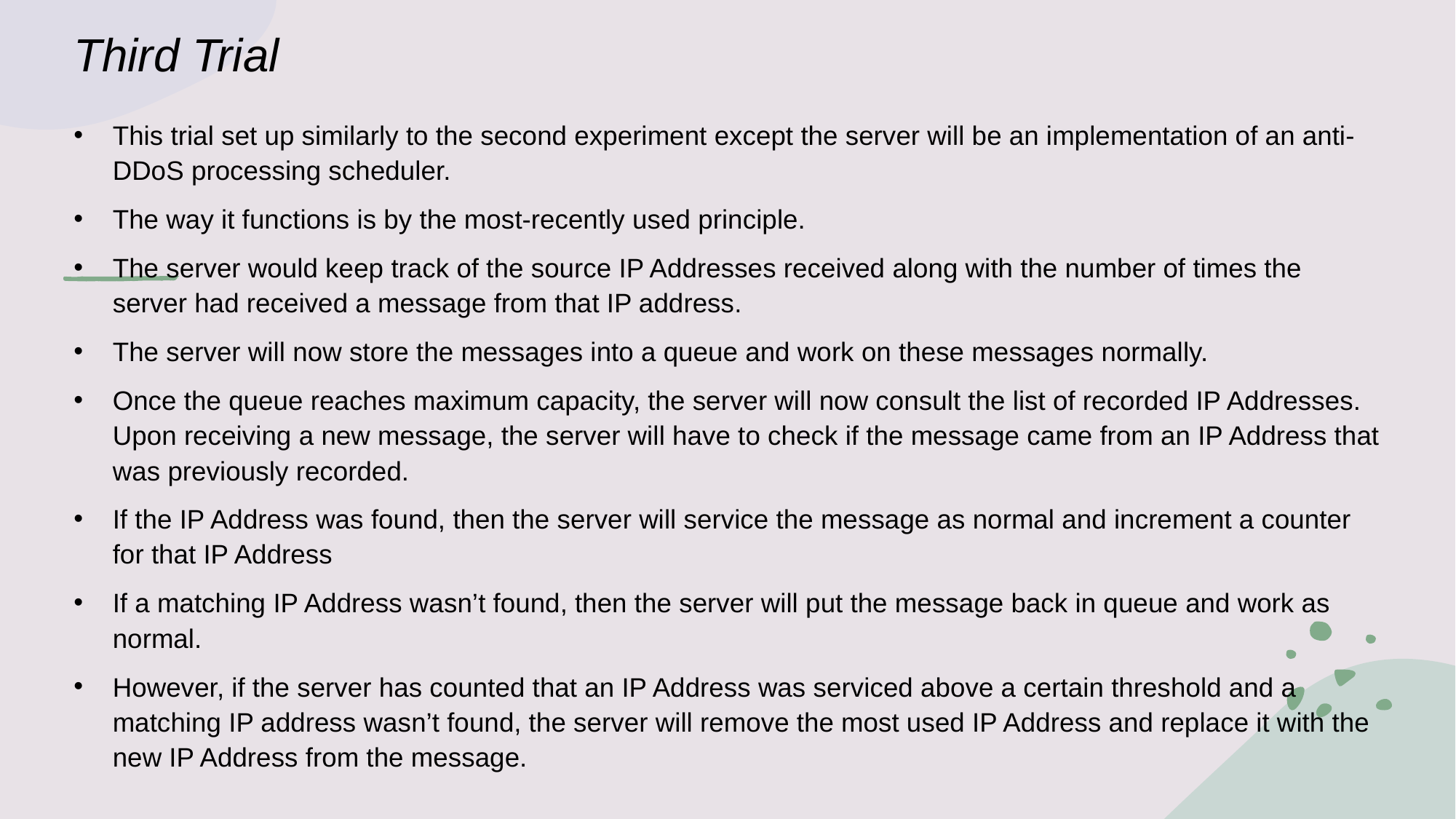

# Third Trial
This trial set up similarly to the second experiment except the server will be an implementation of an anti-DDoS processing scheduler.
The way it functions is by the most-recently used principle.
The server would keep track of the source IP Addresses received along with the number of times the server had received a message from that IP address.
The server will now store the messages into a queue and work on these messages normally.
Once the queue reaches maximum capacity, the server will now consult the list of recorded IP Addresses.  Upon receiving a new message, the server will have to check if the message came from an IP Address that was previously recorded.
If the IP Address was found, then the server will service the message as normal and increment a counter for that IP Address
If a matching IP Address wasn’t found, then the server will put the message back in queue and work as normal.
However, if the server has counted that an IP Address was serviced above a certain threshold and a matching IP address wasn’t found, the server will remove the most used IP Address and replace it with the new IP Address from the message.